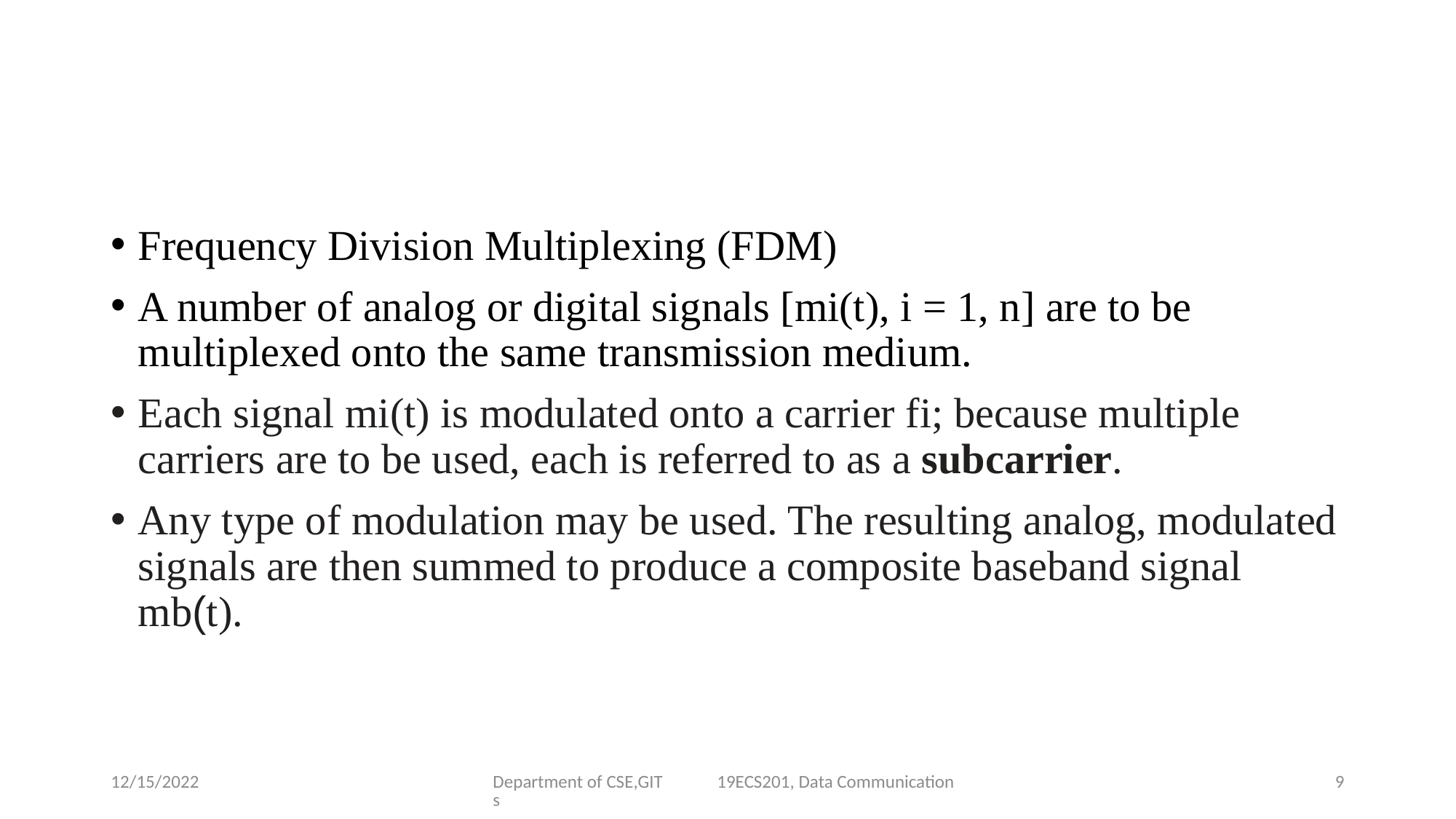

#
Frequency Division Multiplexing (FDM)
A number of analog or digital signals [mi(t), i = 1, n] are to be multiplexed onto the same transmission medium.
Each signal mi(t) is modulated onto a carrier fi; because multiple carriers are to be used, each is referred to as a subcarrier.
Any type of modulation may be used. The resulting analog, modulated signals are then summed to produce a composite baseband signal mb(t).

12/15/2022
Department of CSE,GIT             19ECS201, Data Communications
9